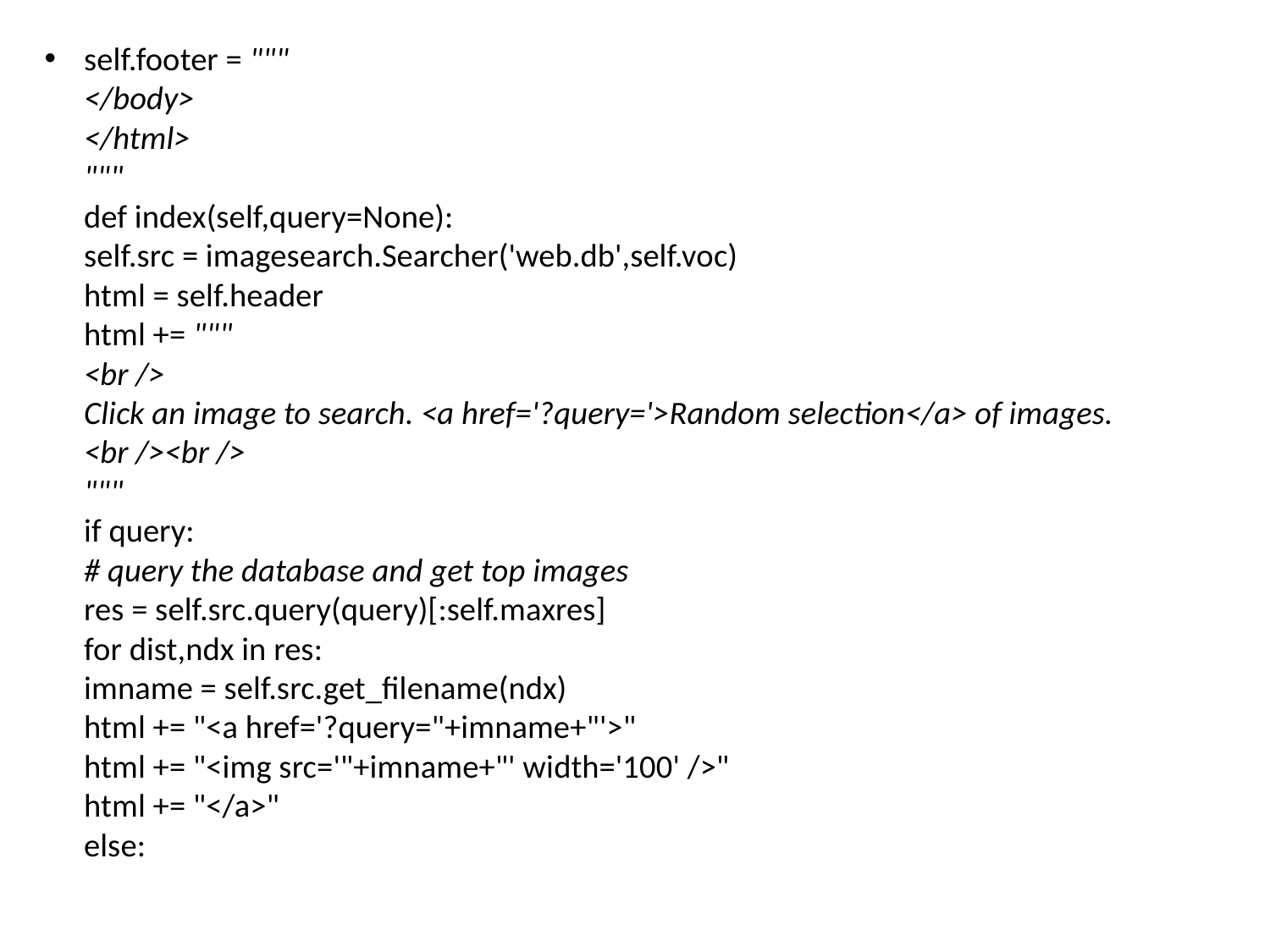

self.footer = """
</body>
</html>
"""
def index(self,query=None):
self.src = imagesearch.Searcher('web.db',self.voc)
html = self.header
html += """
<br />
Click an image to search. <a href='?query='>Random selection</a> of images.
<br /><br />
"""
if query:
# query the database and get top images
res = self.src.query(query)[:self.maxres]
for dist,ndx in res:
imname = self.src.get_filename(ndx)
html += "<a href='?query="+imname+"'>"
html += "<img src='"+imname+"' width='100' />"
html += "</a>"
else: